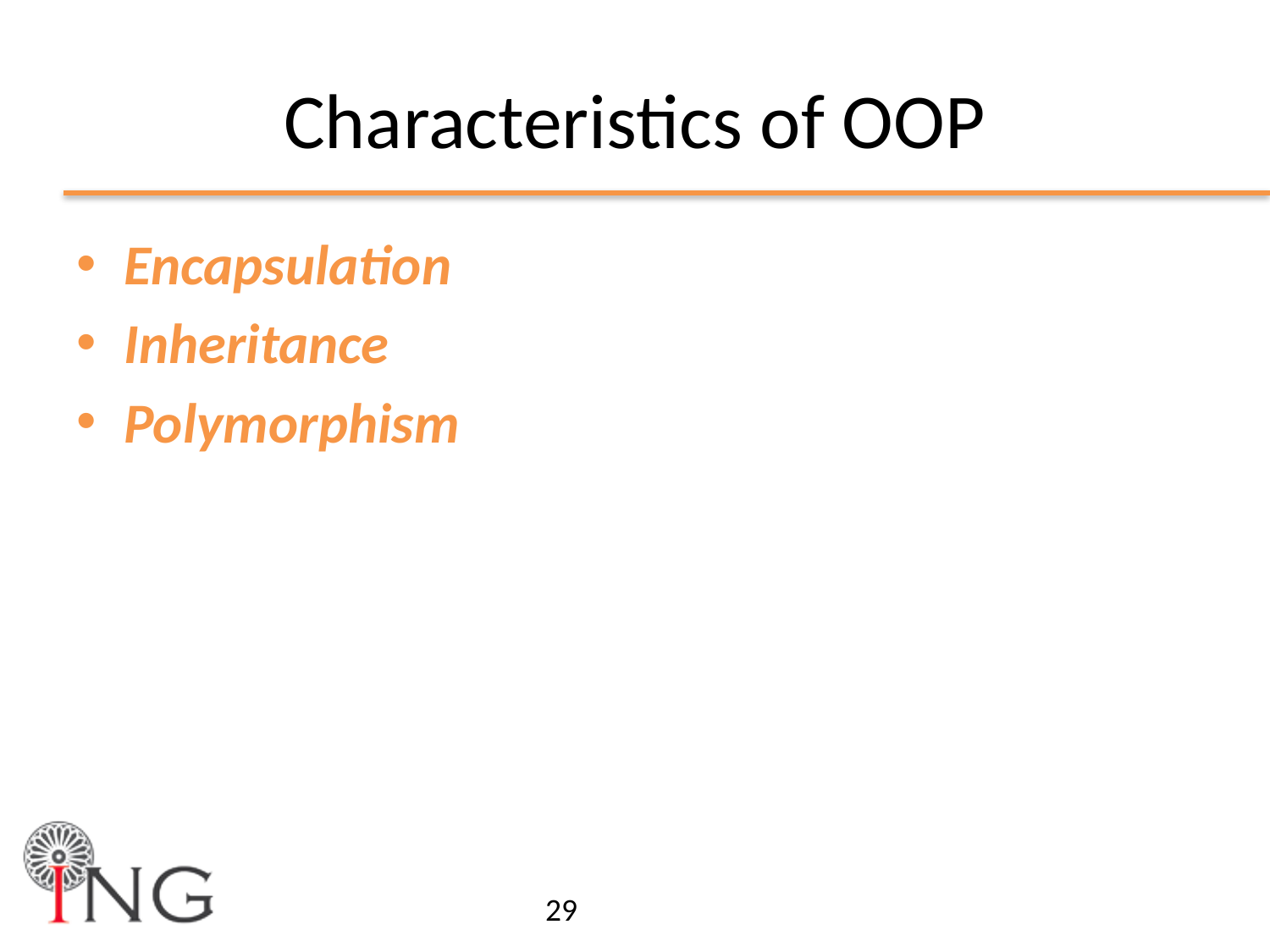

# Characteristics of OOP
Encapsulation
Inheritance
Polymorphism
29